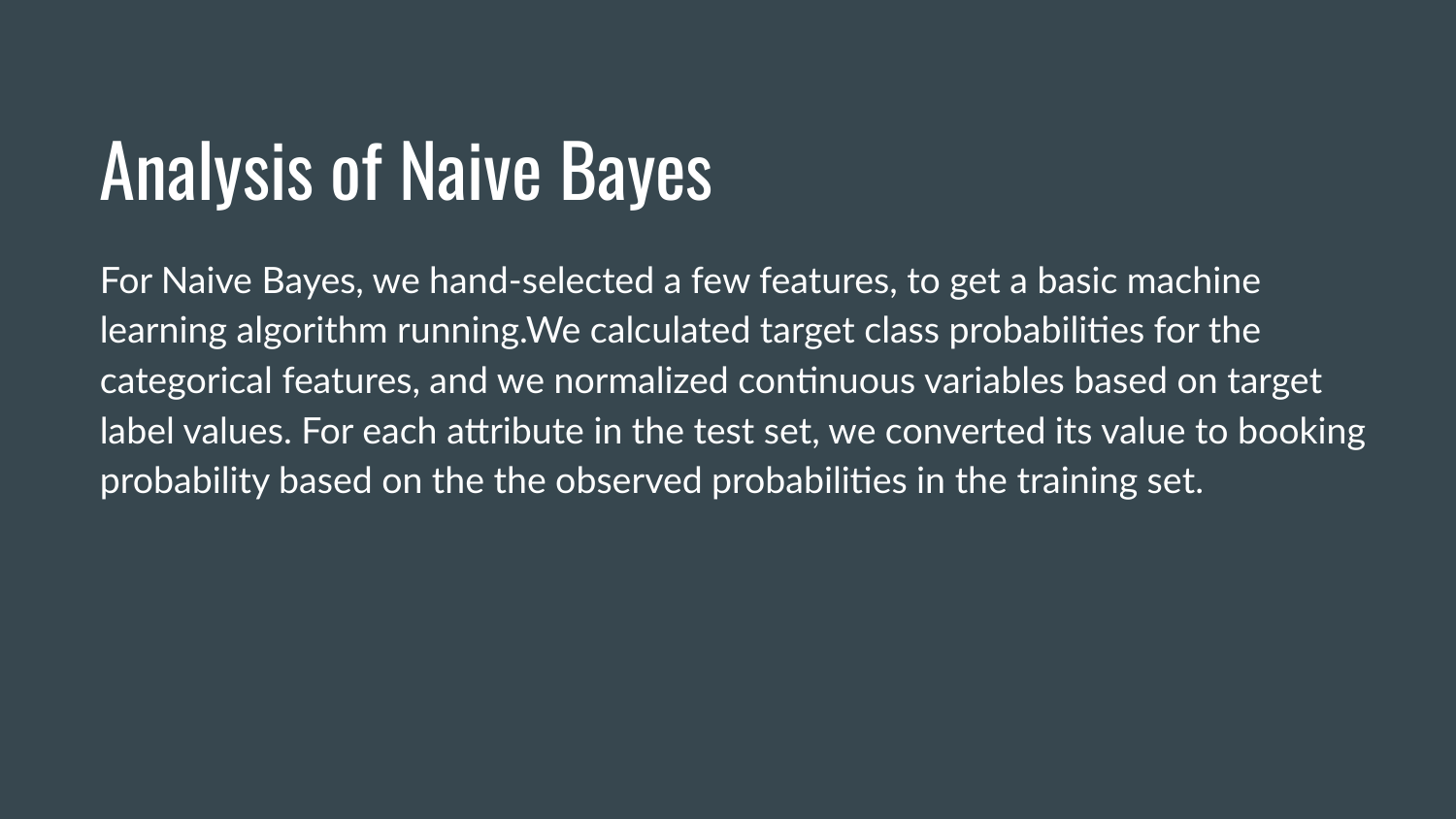

Analysis of Naive Bayes

For Naive Bayes, we hand-selected a few features, to get a basic machine learning algorithm running.We calculated target class probabilities for the categorical features, and we normalized continuous variables based on target label values. For each attribute in the test set, we converted its value to booking probability based on the the observed probabilities in the training set.